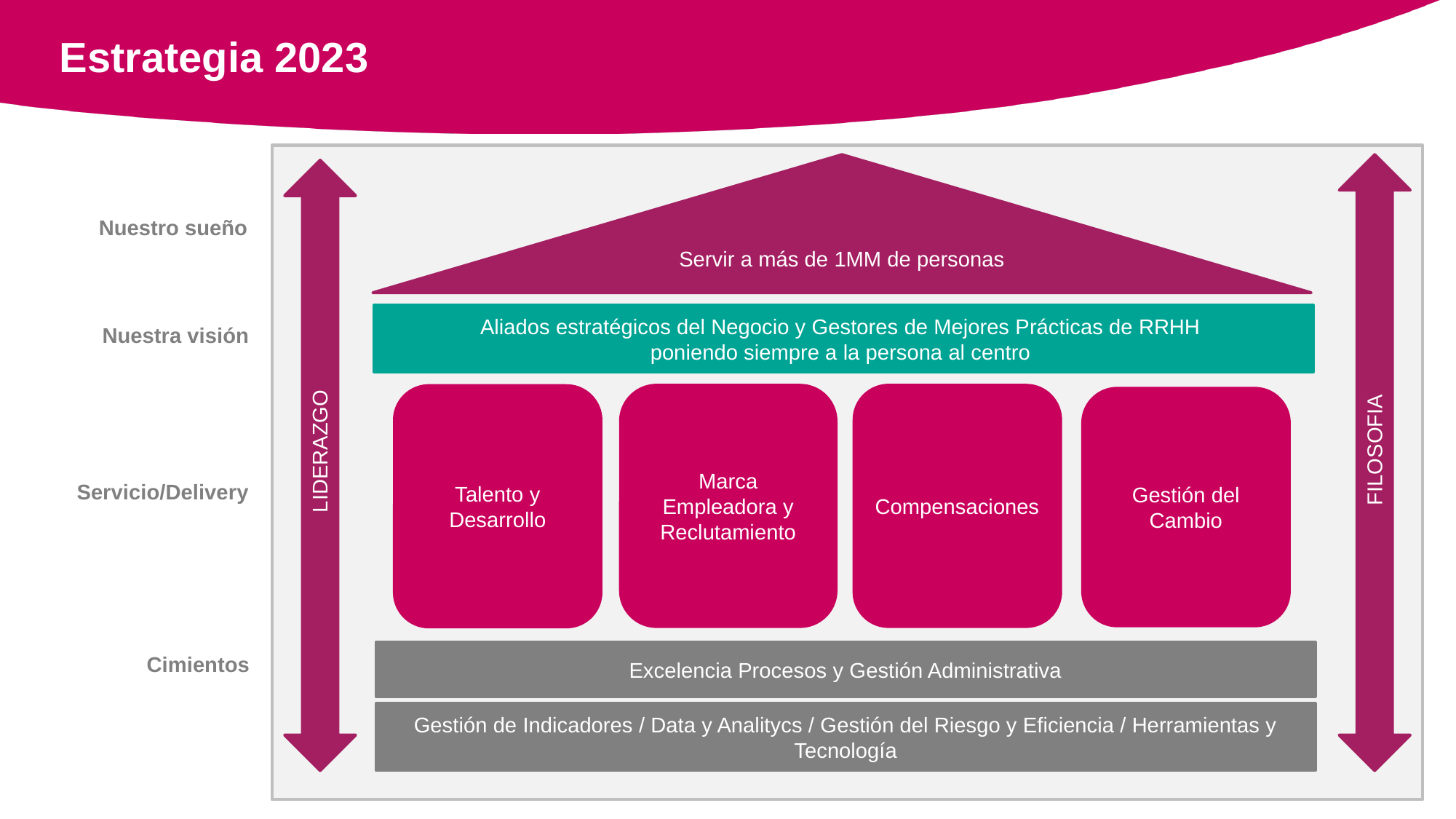

Estrategia 2023

Servir a más de 1MM de personas

Nuestro sueño
Aliados estratégicos del Negocio y Gestores de Mejores Prácticas de RRHH
poniendo siempre a la persona al centro
Nuestra visión
Marca Empleadora y Reclutamiento
Compensaciones
Talento y Desarrollo
Gestión del Cambio
FILOSOFIA
LIDERAZGO
Servicio/Delivery
Excelencia Procesos y Gestión Administrativa
Cimientos
Gestión de Indicadores / Data y Analitycs / Gestión del Riesgo y Eficiencia / Herramientas y Tecnología